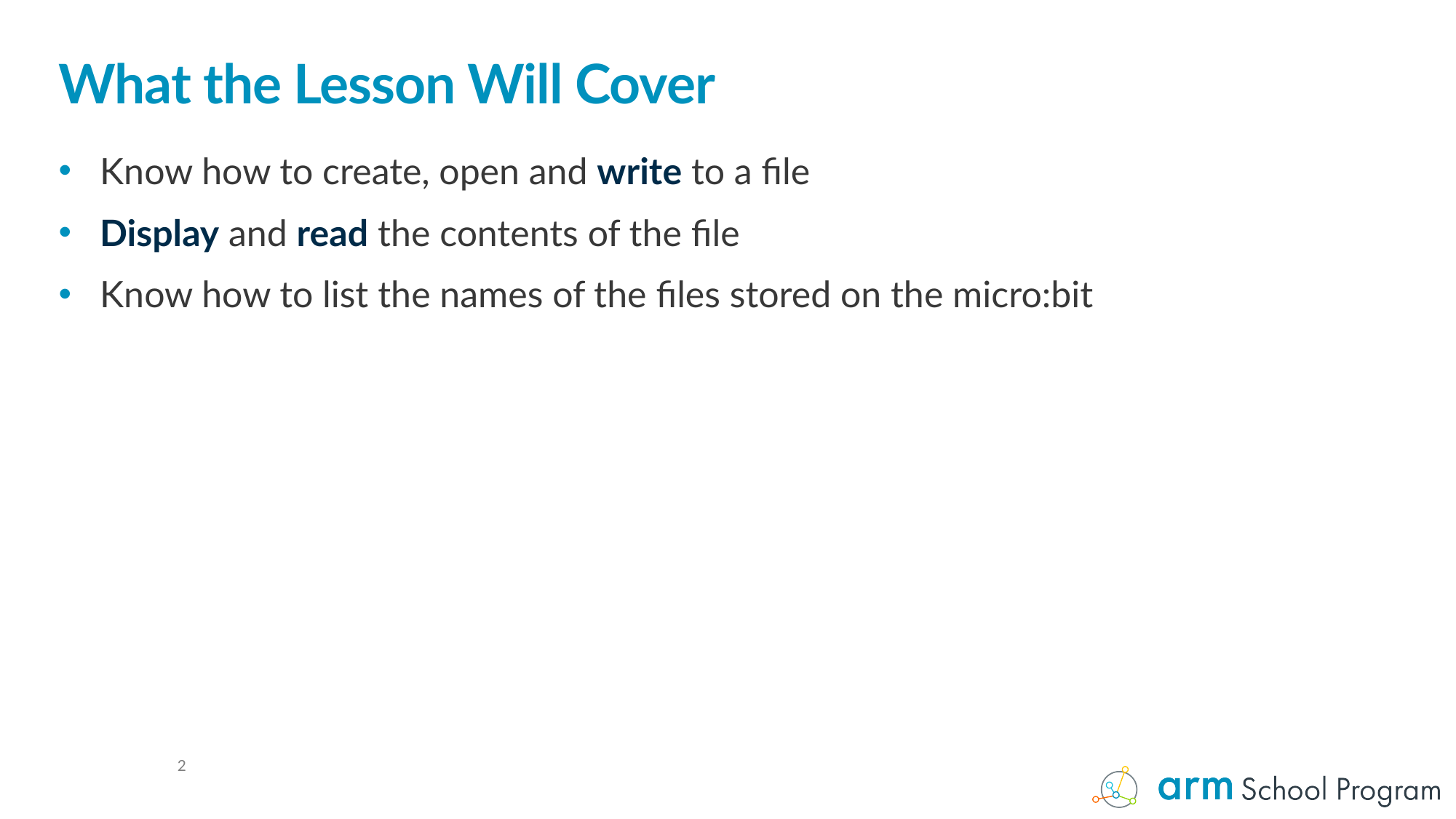

# What the Lesson Will Cover
Know how to create, open and write to a file
Display and read the contents of the file
Know how to list the names of the files stored on the micro:bit